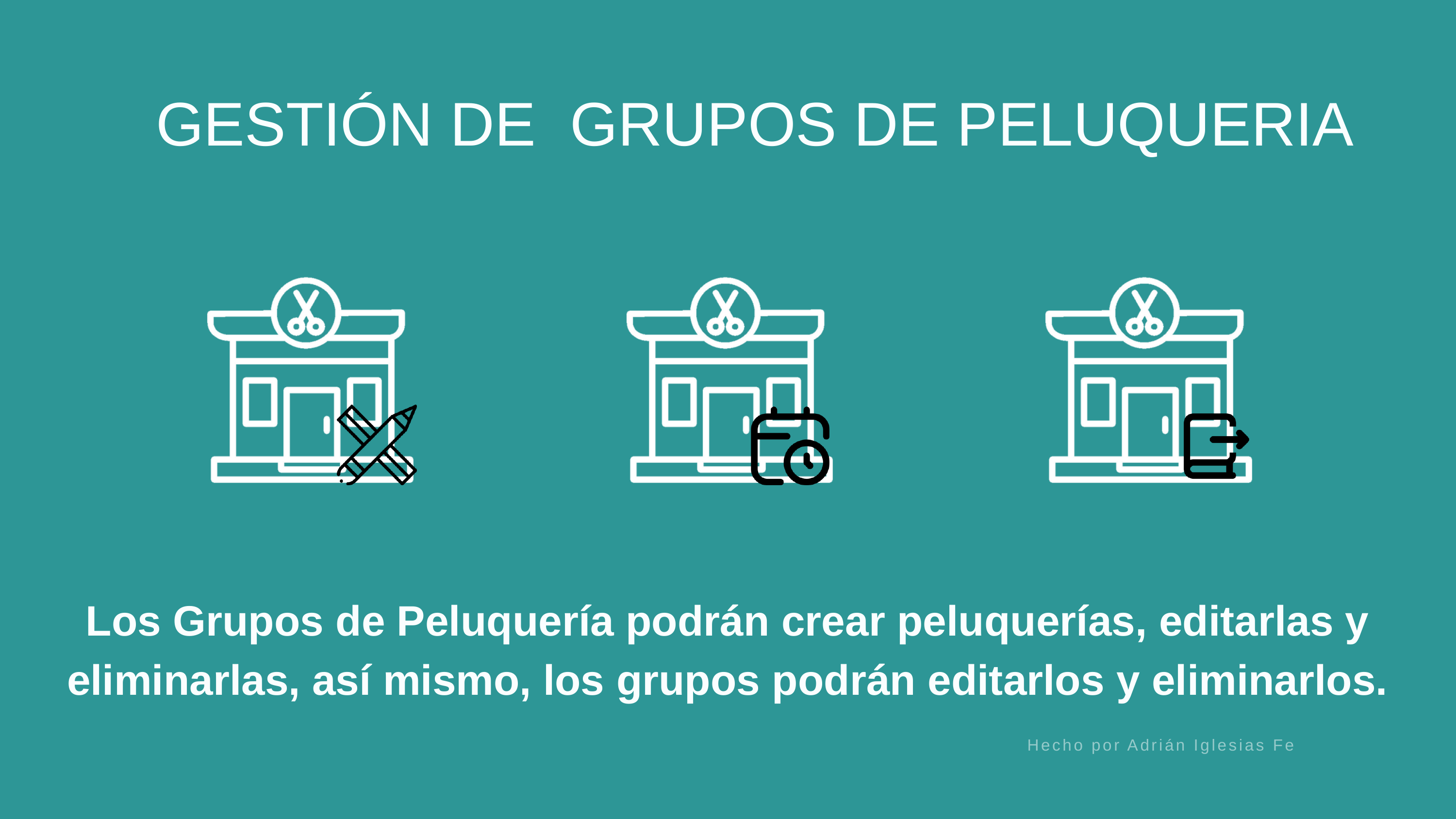

GESTIÓN DE  GRUPOS DE PELUQUERIA

Los Grupos de Peluquería podrán crear peluquerías, editarlas y eliminarlas, así mismo, los grupos podrán editarlos y eliminarlos.
Hecho por Adrián Iglesias Fernández